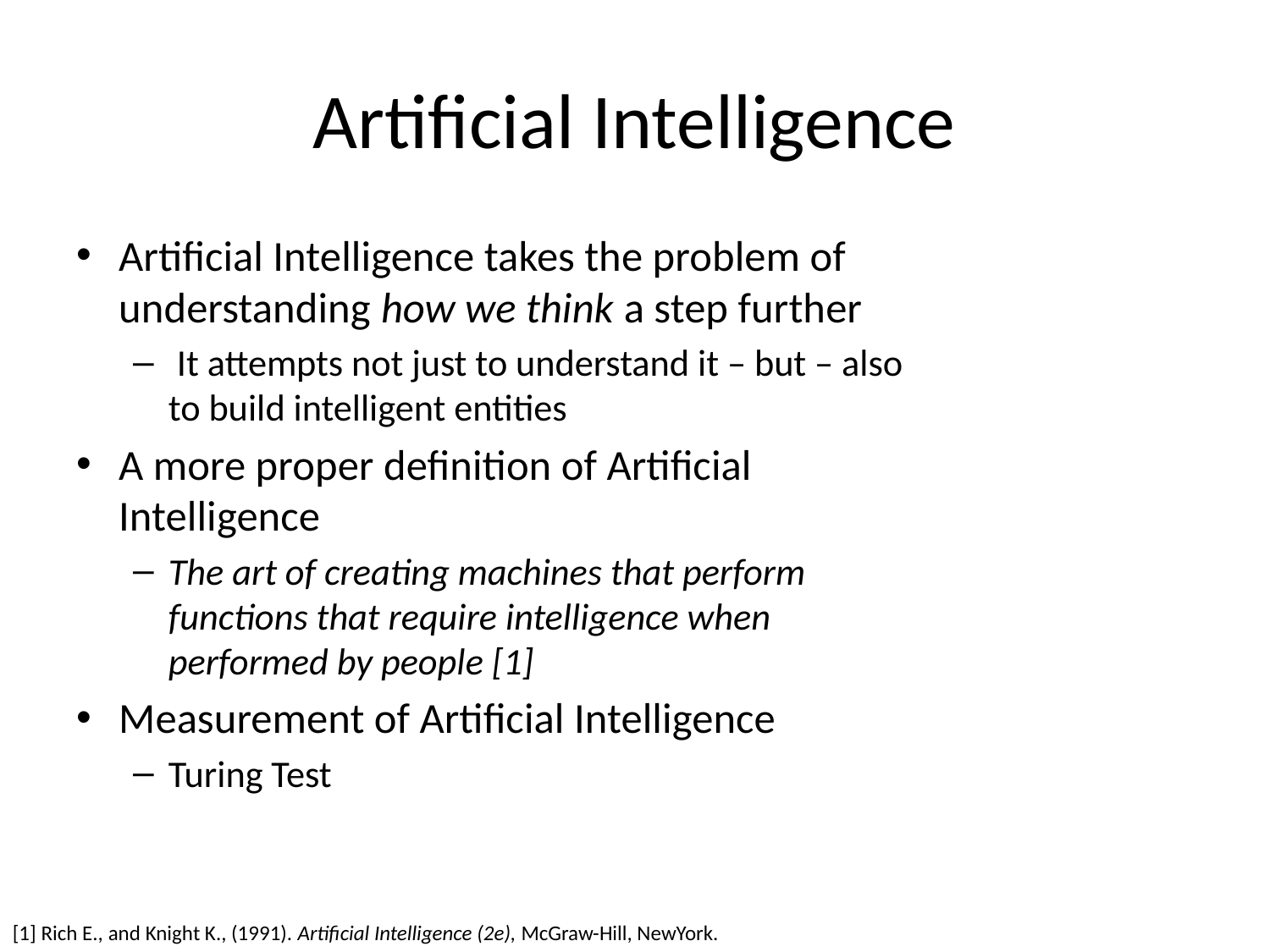

# Artificial Intelligence
Artificial Intelligence takes the problem of
understanding how we think a step further
 It attempts not just to understand it – but – also
to build intelligent entities
A more proper definition of Artificial
Intelligence
The art of creating machines that perform
functions that require intelligence when
performed by people [1]
Measurement of Artificial Intelligence
Turing Test
[1] Rich E., and Knight K., (1991). Artificial Intelligence (2e), McGraw-Hill, NewYork.